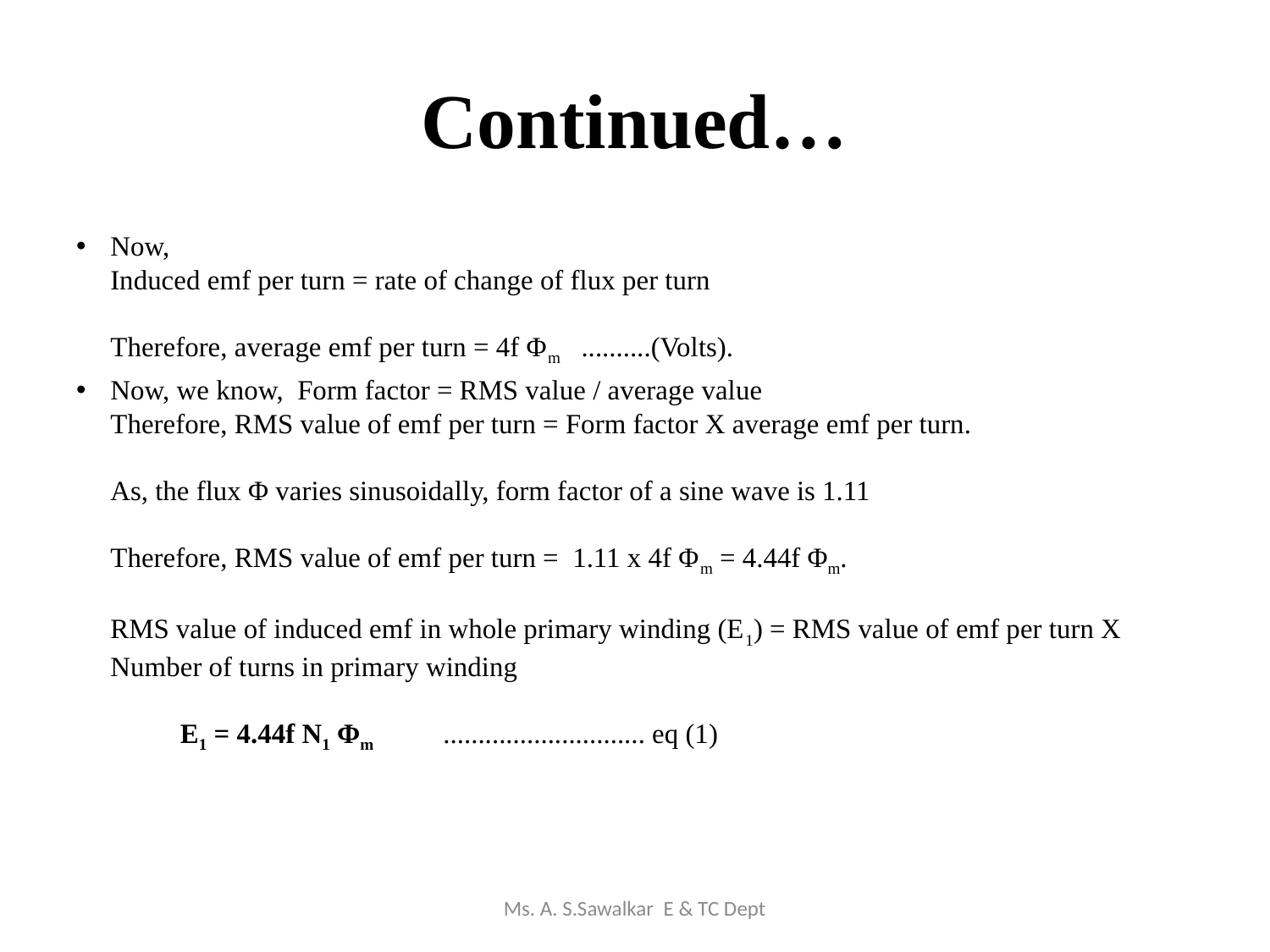

# Continued…
Now,
Induced emf per turn = rate of change of flux per turn
Therefore, average emf per turn = 4f Φm   ..........(Volts).
Now, we know,  Form factor = RMS value / average value
Therefore, RMS value of emf per turn = Form factor X average emf per turn.
As, the flux Φ varies sinusoidally, form factor of a sine wave is 1.11
Therefore, RMS value of emf per turn =  1.11 x 4f Φm = 4.44f Φm.
RMS value of induced emf in whole primary winding (E1) = RMS value of emf per turn X Number of turns in primary winding
          E1 = 4.44f N1 Φm          ............................. eq (1)

Ms. A. S.Sawalkar  E & TC Dept